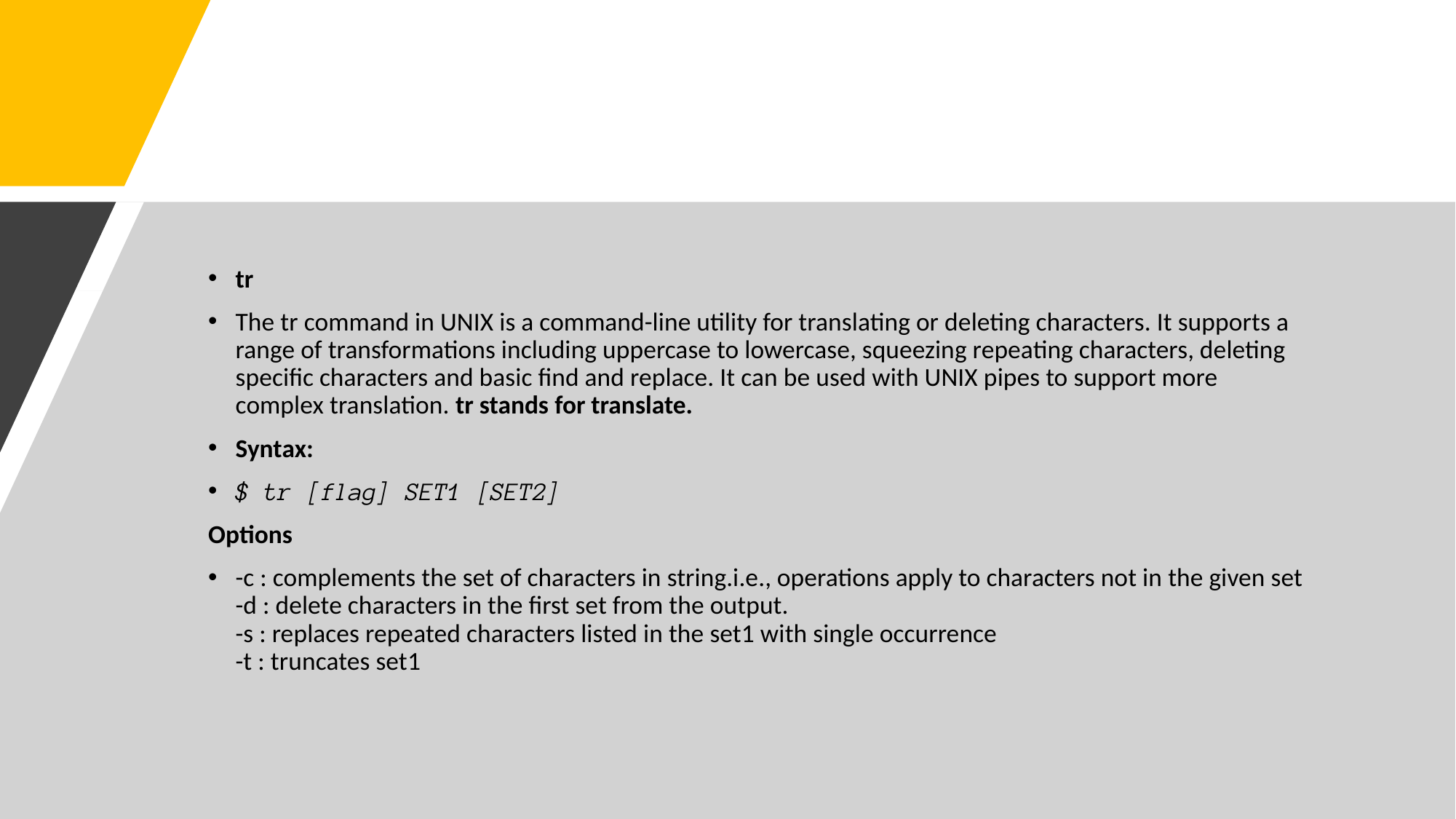

#

tr
The tr command in UNIX is a command-line utility for translating or deleting characters. It supports a range of transformations including uppercase to lowercase, squeezing repeating characters, deleting specific characters and basic find and replace. It can be used with UNIX pipes to support more complex translation. tr stands for translate.
Syntax:
$ tr [flag] SET1 [SET2]
Options
-c : complements the set of characters in string.i.e., operations apply to characters not in the given set
-d : delete characters in the first set from the output.
-s : replaces repeated characters listed in the set1 with single occurrence
-t : truncates set1